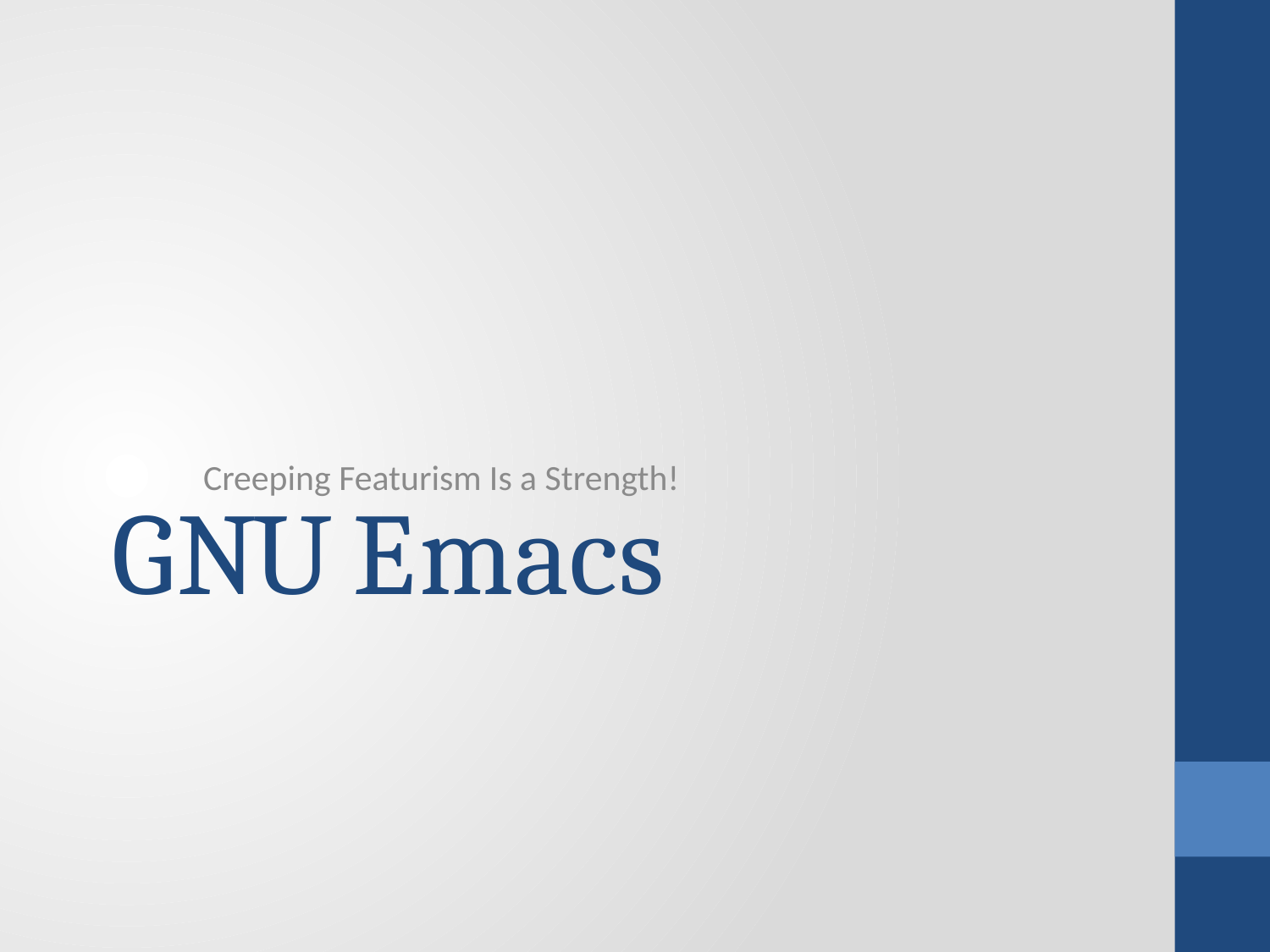

# GNU Emacs
Creeping Featurism Is a Strength!